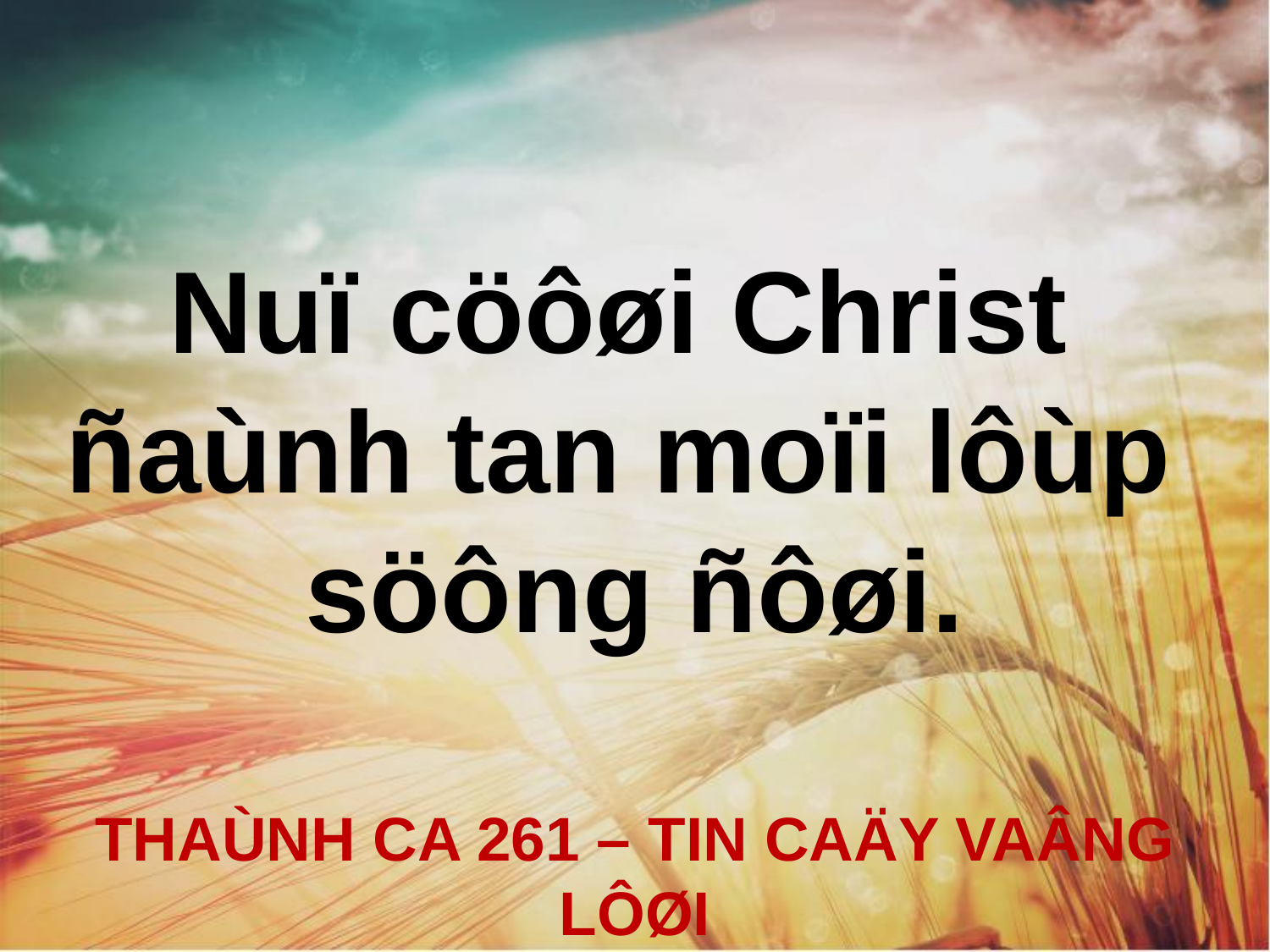

Nuï cöôøi Christ
ñaùnh tan moïi lôùp
söông ñôøi.
THAÙNH CA 261 – TIN CAÄY VAÂNG LÔØI